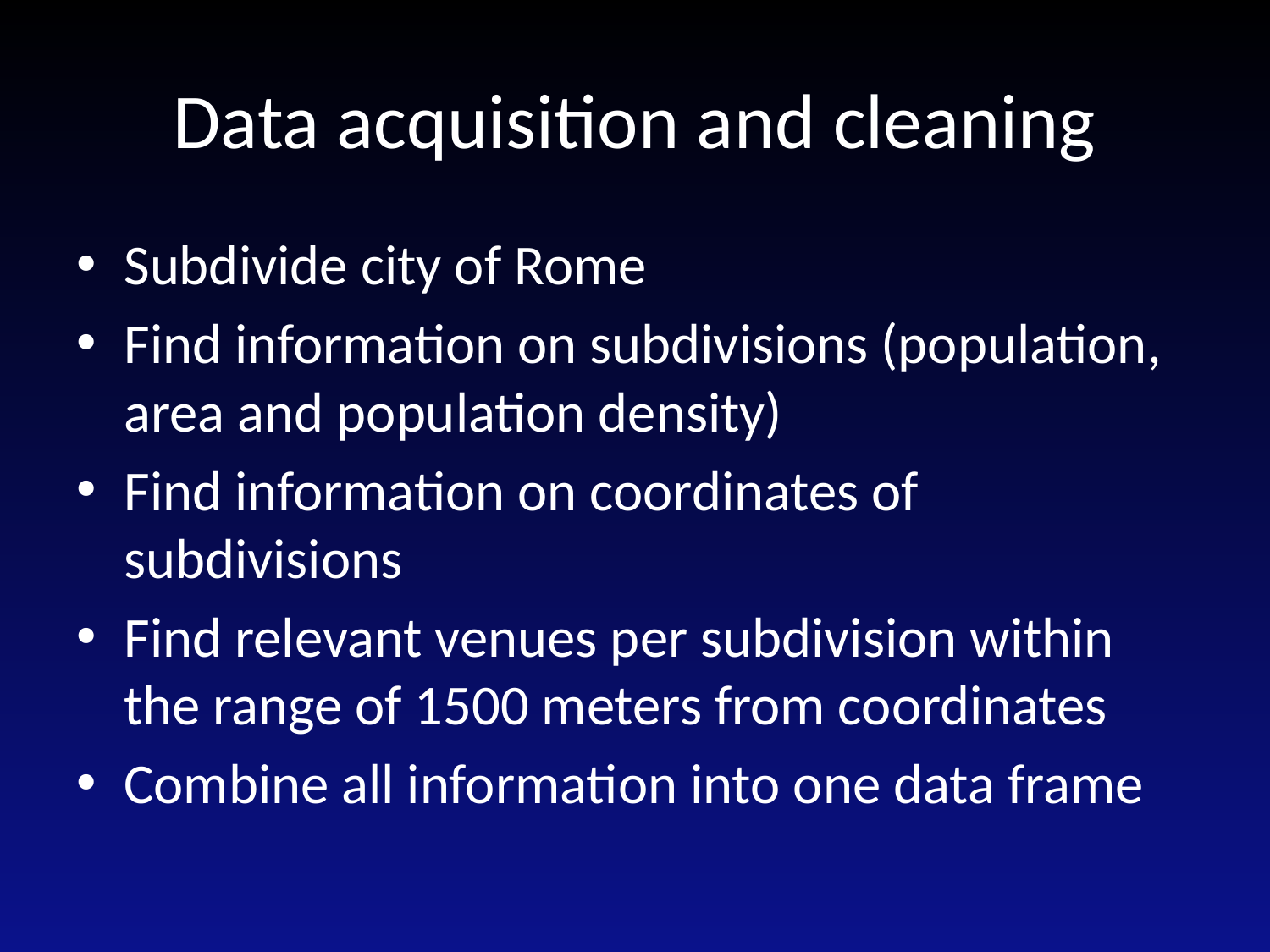

# Data acquisition and cleaning
Subdivide city of Rome
Find information on subdivisions (population, area and population density)
Find information on coordinates of subdivisions
Find relevant venues per subdivision within the range of 1500 meters from coordinates
Combine all information into one data frame